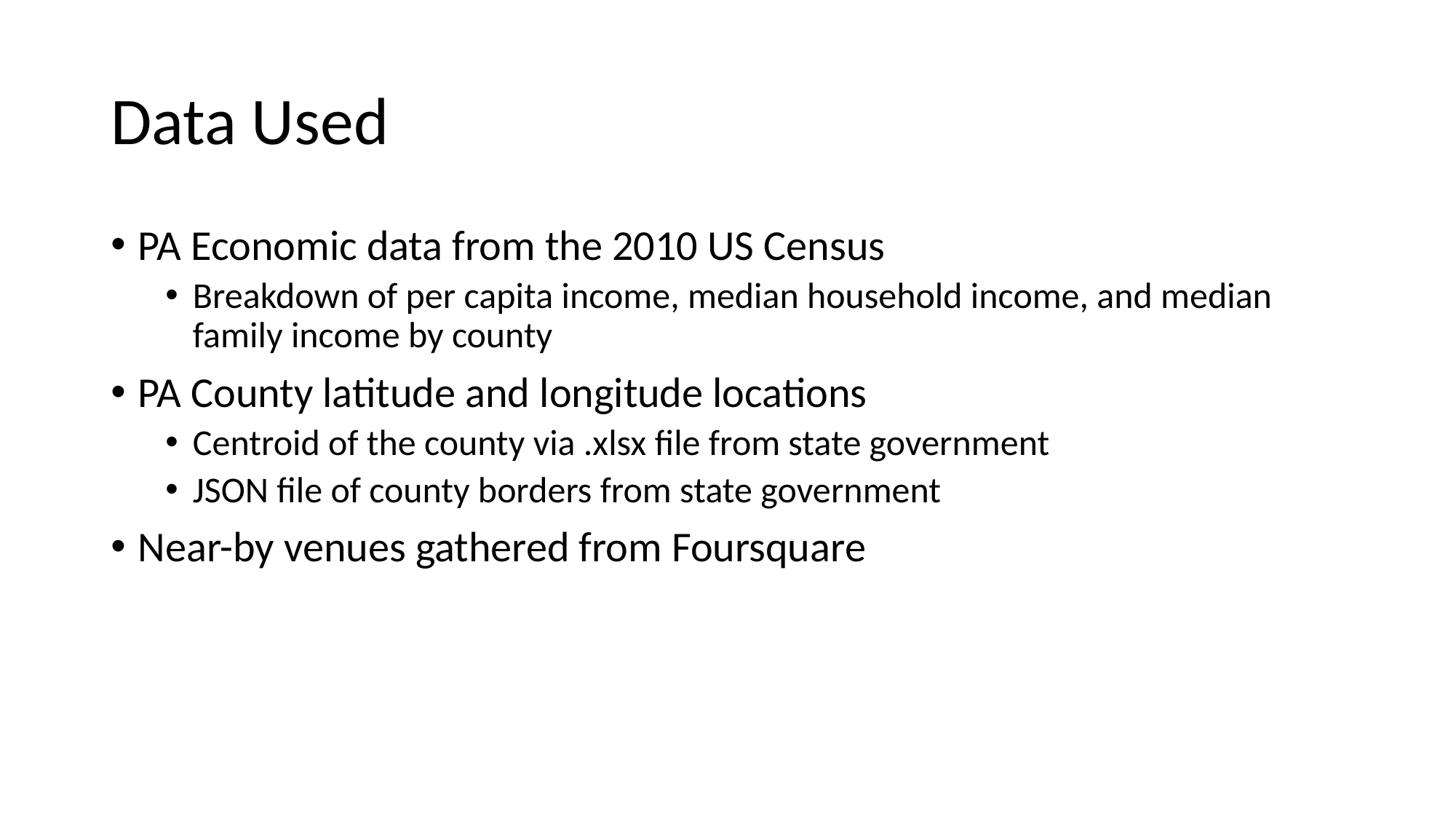

# Data Used
PA Economic data from the 2010 US Census
Breakdown of per capita income, median household income, and median family income by county
PA County latitude and longitude locations
Centroid of the county via .xlsx file from state government
JSON file of county borders from state government
Near-by venues gathered from Foursquare